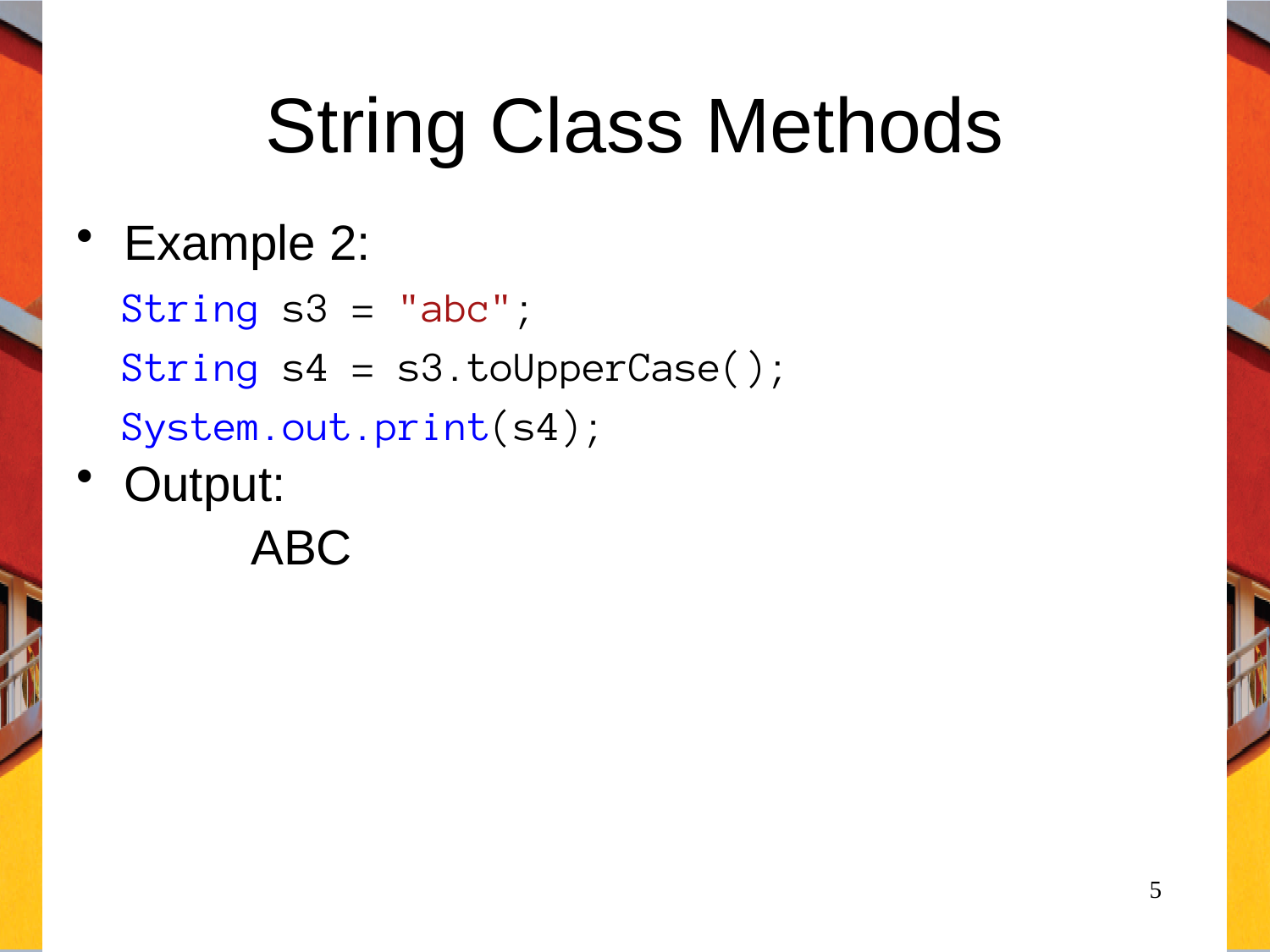

# String Class Methods
Example 2:
  String s3 = "abc";
  String s4 = s3.toUpperCase();
  System.out.print(s4);
Output:
		ABC

5